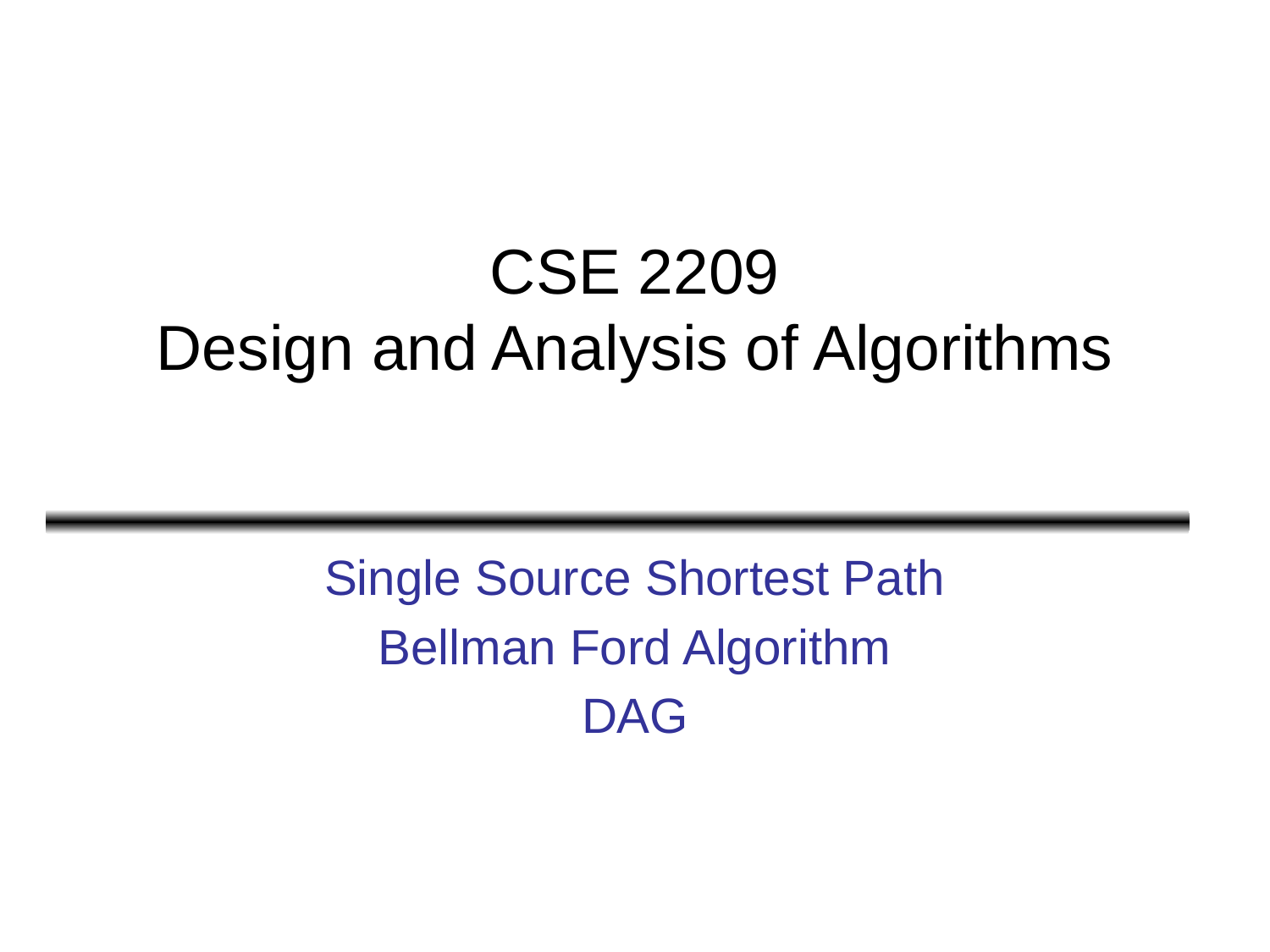

# CSE 2209 Design and Analysis of Algorithms
Single Source Shortest Path
Bellman Ford Algorithm
DAG